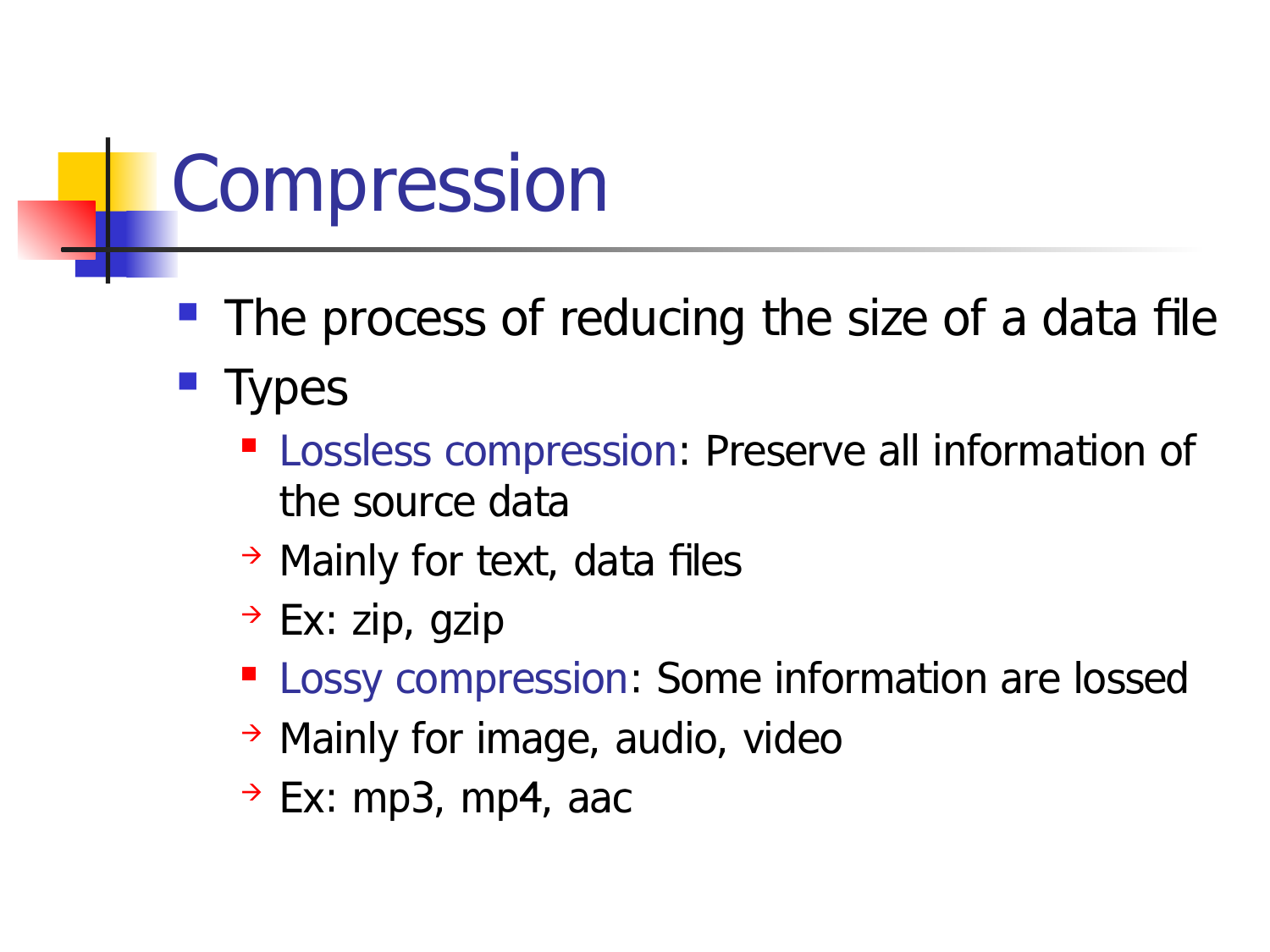

# Compression
The process of reducing the size of a data file
Types
Lossless compression: Preserve all information of the source data
Mainly for text, data files
Ex: zip, gzip
Lossy compression: Some information are lossed
Mainly for image, audio, video
Ex: mp3, mp4, aac